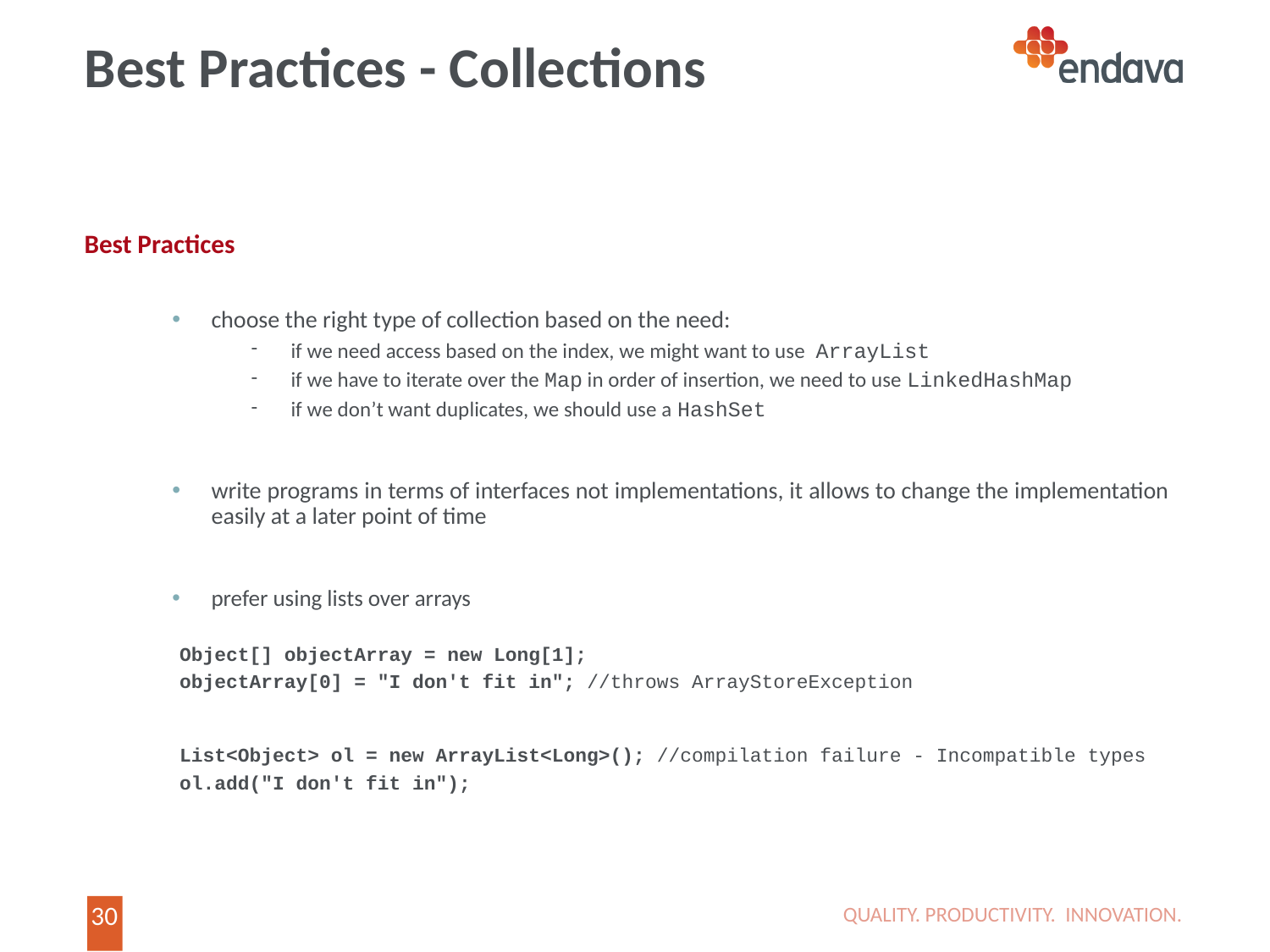

# Best Practices - Collections
Best Practices

choose the right type of collection based on the need:
if we need access based on the index, we might want to use  ArrayList
if we have to iterate over the Map in order of insertion, we need to use LinkedHashMap
if we don’t want duplicates, we should use a HashSet

write programs in terms of interfaces not implementations, it allows to change the implementation easily at a later point of time

prefer using lists over arrays

Object[] objectArray = new Long[1];
objectArray[0] = "I don't fit in"; //throws ArrayStoreException

List<Object> ol = new ArrayList<Long>(); //compilation failure - Incompatible types
ol.add("I don't fit in");
QUALITY. PRODUCTIVITY.  INNOVATION.